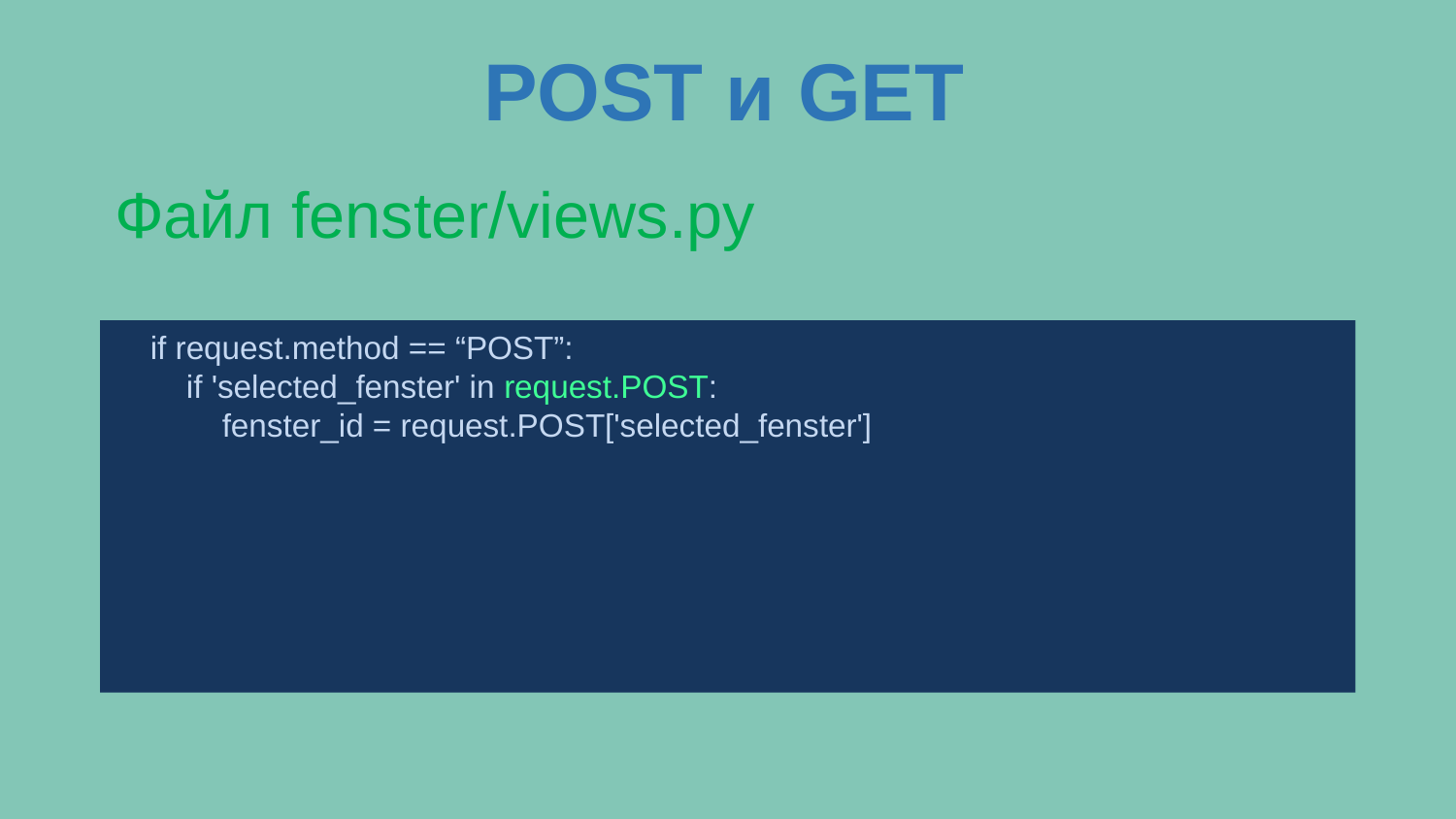

POST и GET
Файл fenster/views.py
    if request.method == “POST”:
        if 'selected_fenster' in request.POST:
            fenster_id = request.POST['selected_fenster']